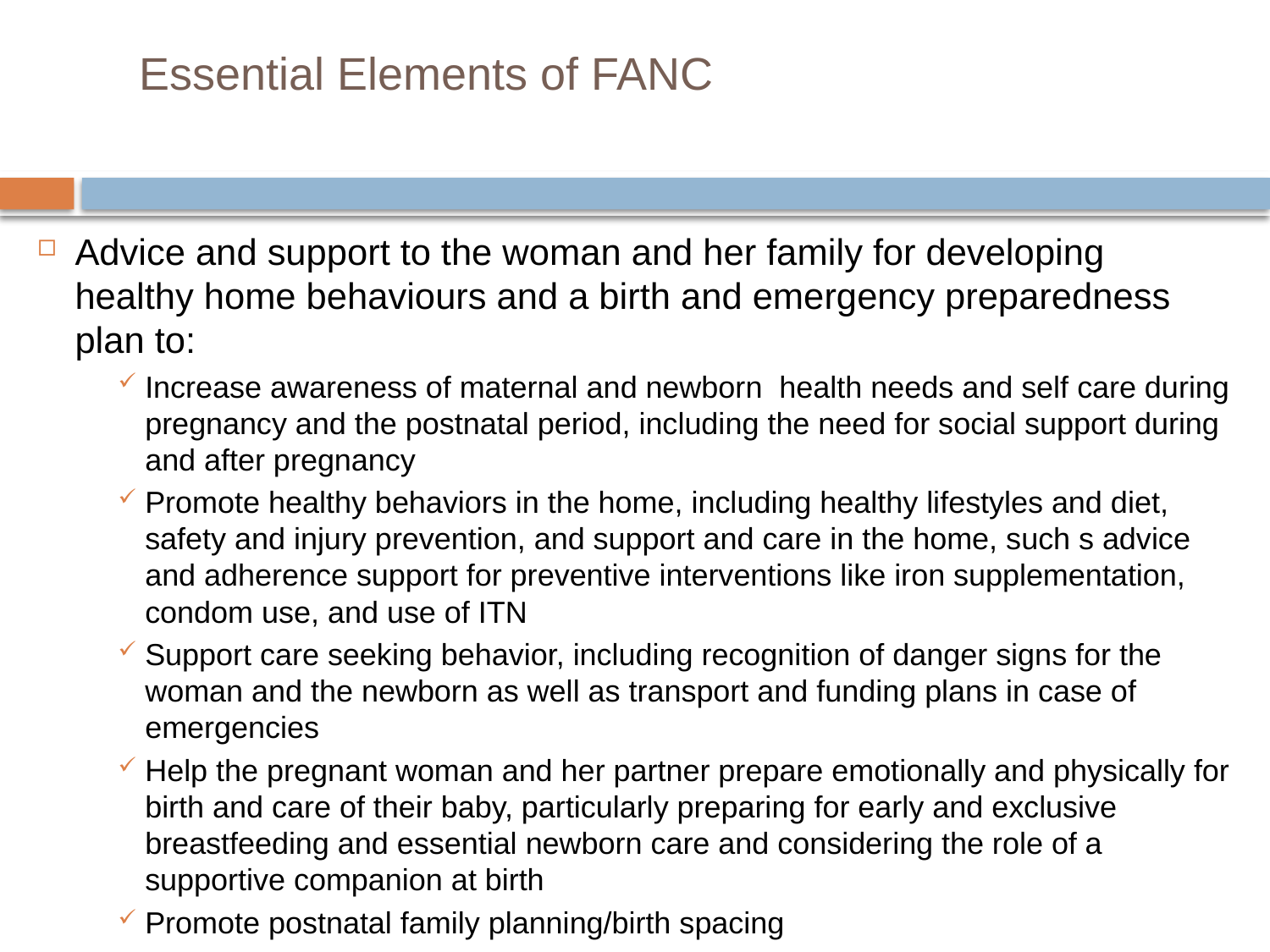

# Essential Elements of FANC

Advice and support to the woman and her family for developing healthy home behaviours and a birth and emergency preparedness plan to:
Increase awareness of maternal and newborn  health needs and self care during pregnancy and the postnatal period, including the need for social support during and after pregnancy
Promote healthy behaviors in the home, including healthy lifestyles and diet, safety and injury prevention, and support and care in the home, such s advice and adherence support for preventive interventions like iron supplementation, condom use, and use of ITN
Support care seeking behavior, including recognition of danger signs for the woman and the newborn as well as transport and funding plans in case of emergencies
Help the pregnant woman and her partner prepare emotionally and physically for birth and care of their baby, particularly preparing for early and exclusive breastfeeding and essential newborn care and considering the role of a supportive companion at birth
Promote postnatal family planning/birth spacing